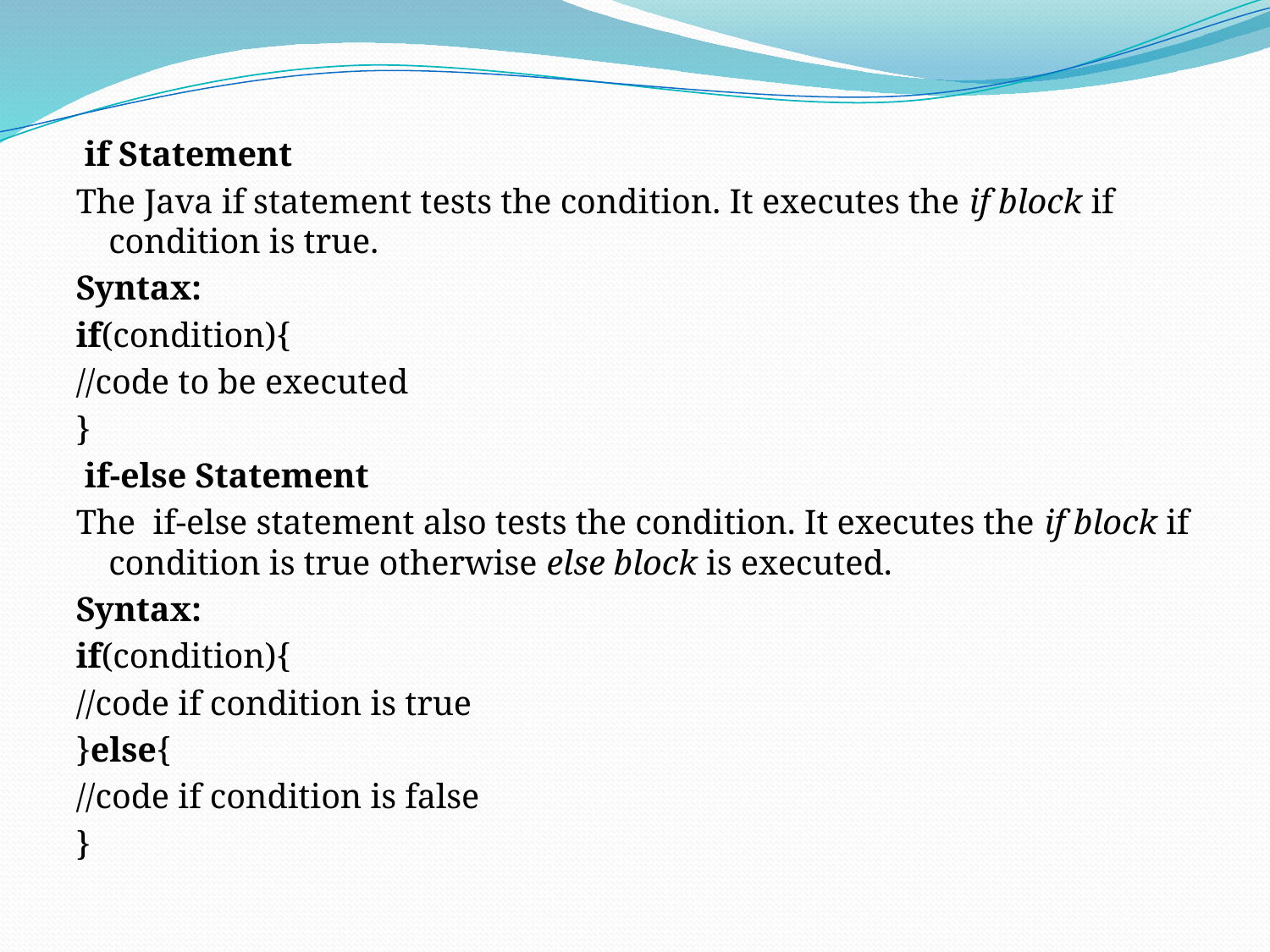

if Statement
The Java if statement tests the condition. It executes the if block if condition is true.
Syntax:
if(condition){
//code to be executed
}
 if-else Statement
The  if-else statement also tests the condition. It executes the if block if condition is true otherwise else block is executed.
Syntax:
if(condition){
//code if condition is true
}else{
//code if condition is false
}